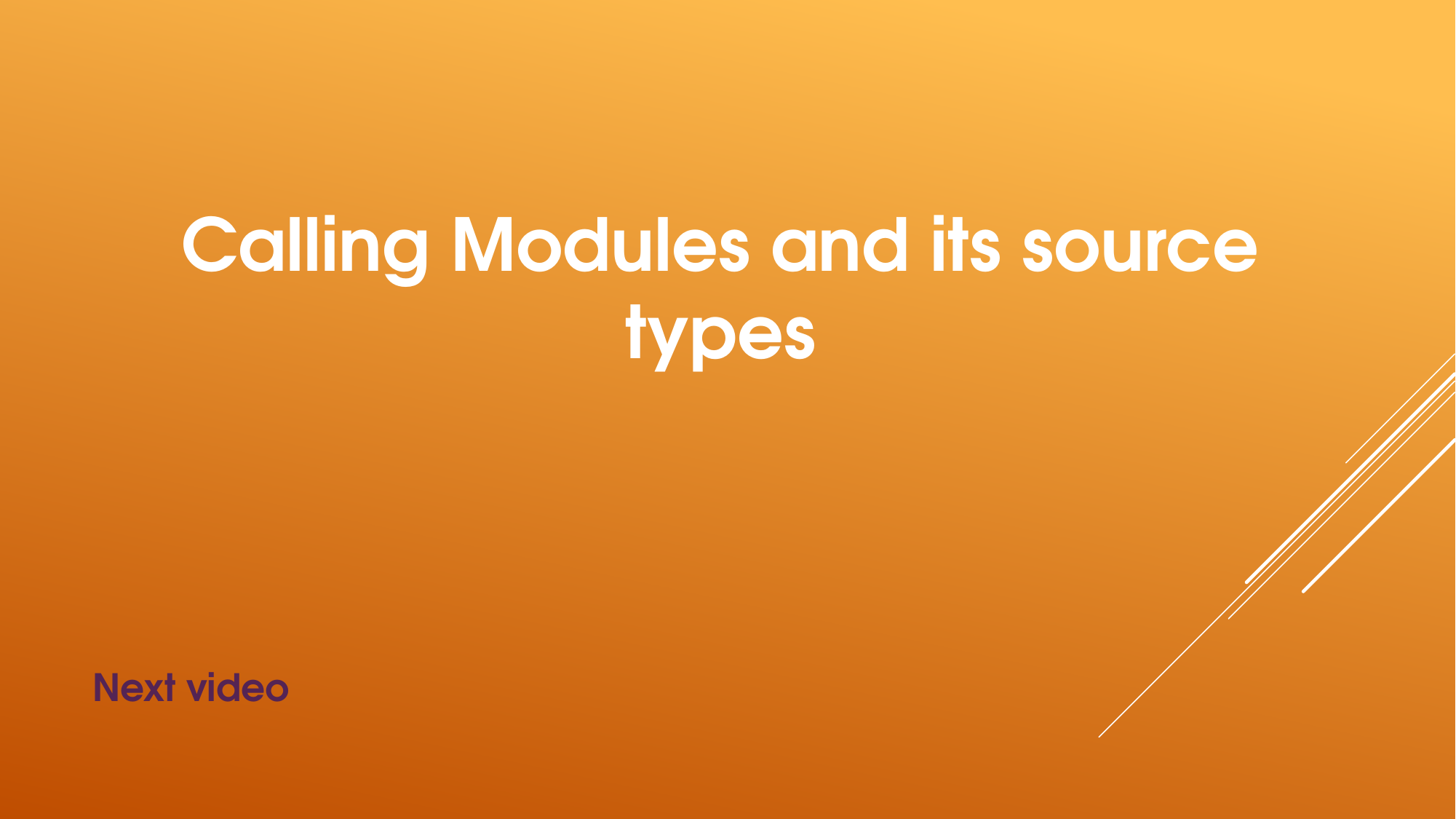

# Calling Modules and its source types

Next video